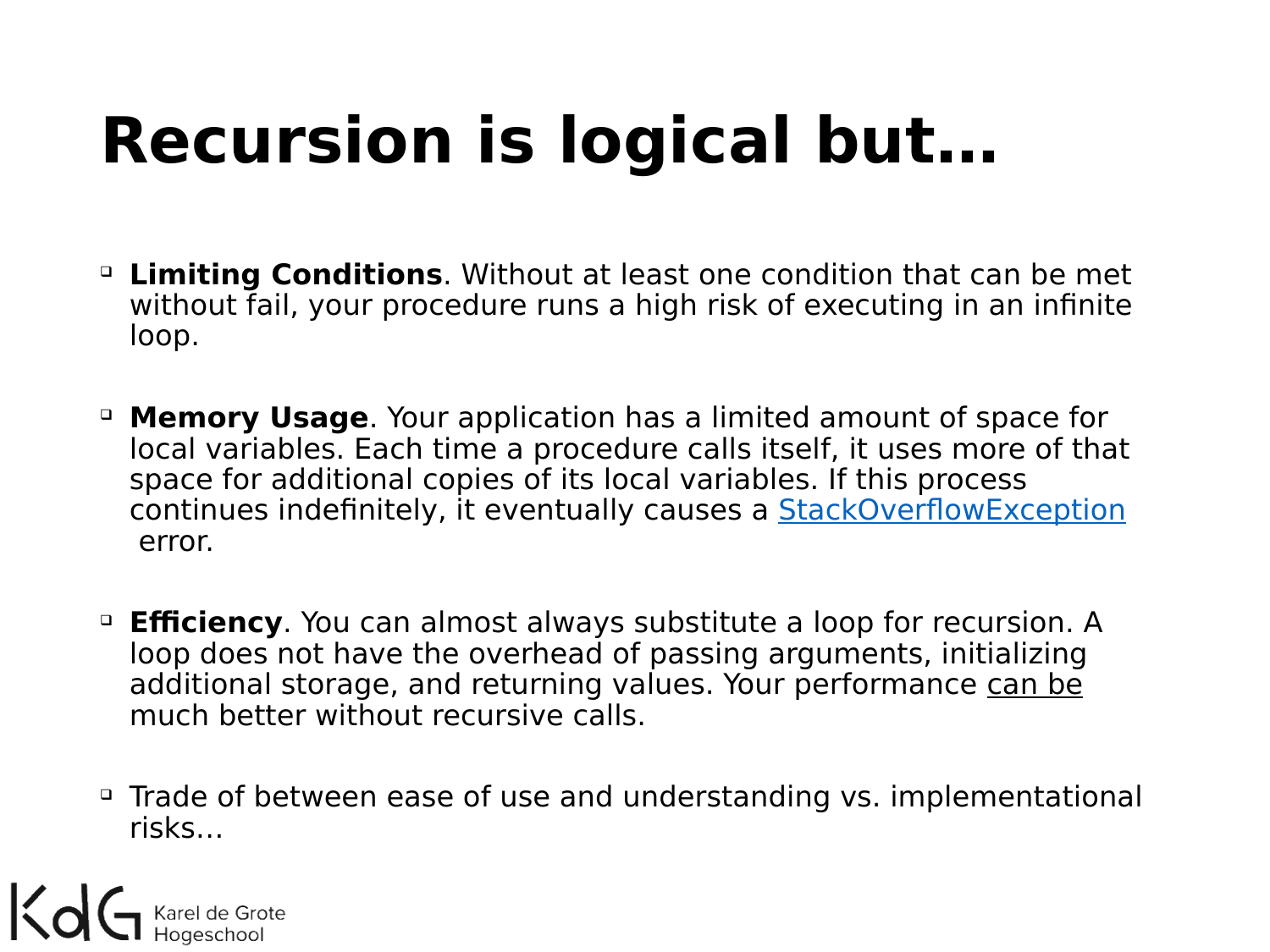

# Recursion is logical but…
Limiting Conditions. Without at least one condition that can be met without fail, your procedure runs a high risk of executing in an infinite loop.

Memory Usage. Your application has a limited amount of space for local variables. Each time a procedure calls itself, it uses more of that space for additional copies of its local variables. If this process continues indefinitely, it eventually causes a StackOverflowException error.

Efficiency. You can almost always substitute a loop for recursion. A loop does not have the overhead of passing arguments, initializing additional storage, and returning values. Your performance can be much better without recursive calls.

Trade of between ease of use and understanding vs. implementational risks…